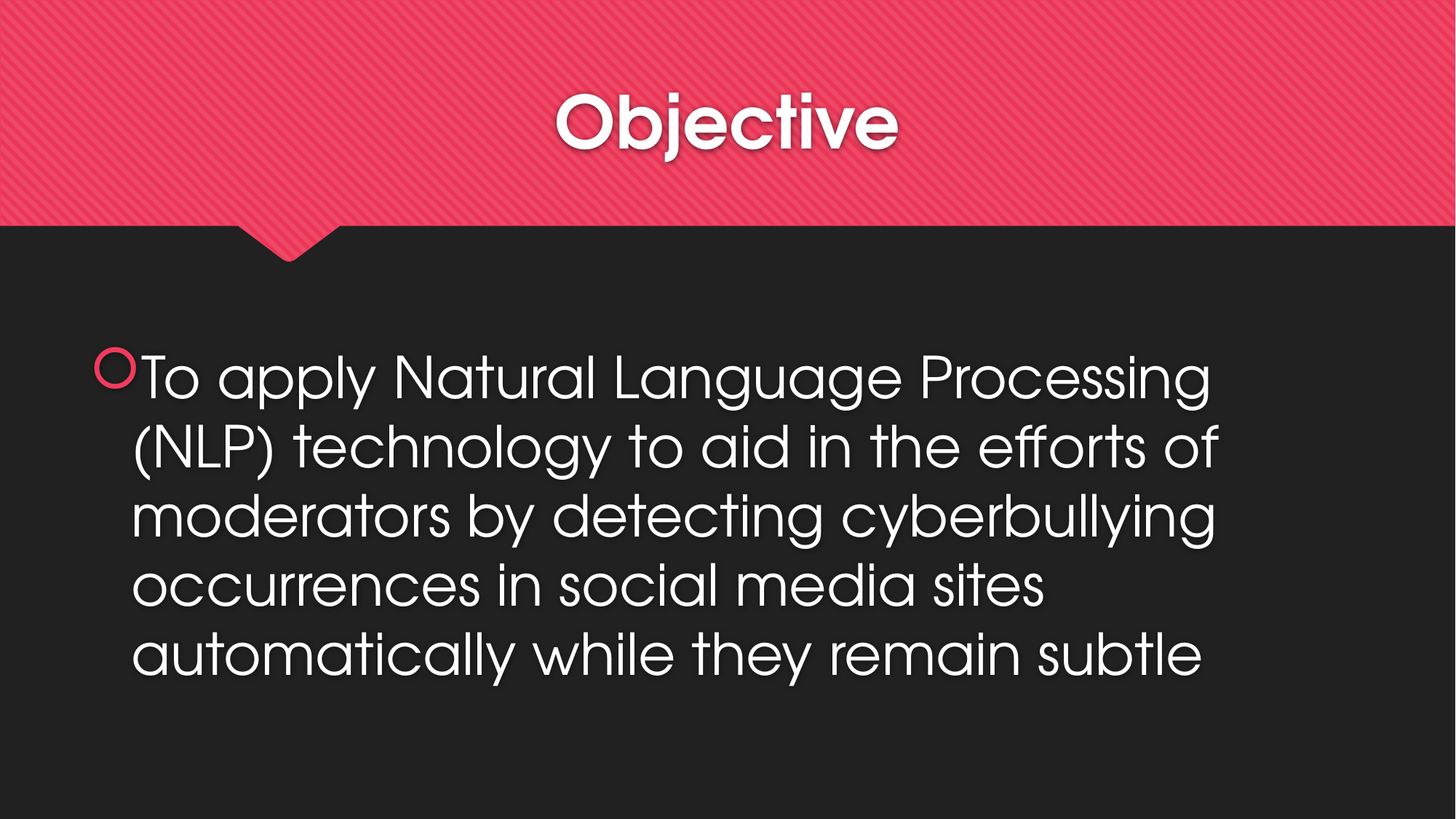

# Objective
To apply Natural Language Processing (NLP) technology to aid in the efforts of moderators by detecting cyberbullying occurrences in social media sites automatically while they remain subtle